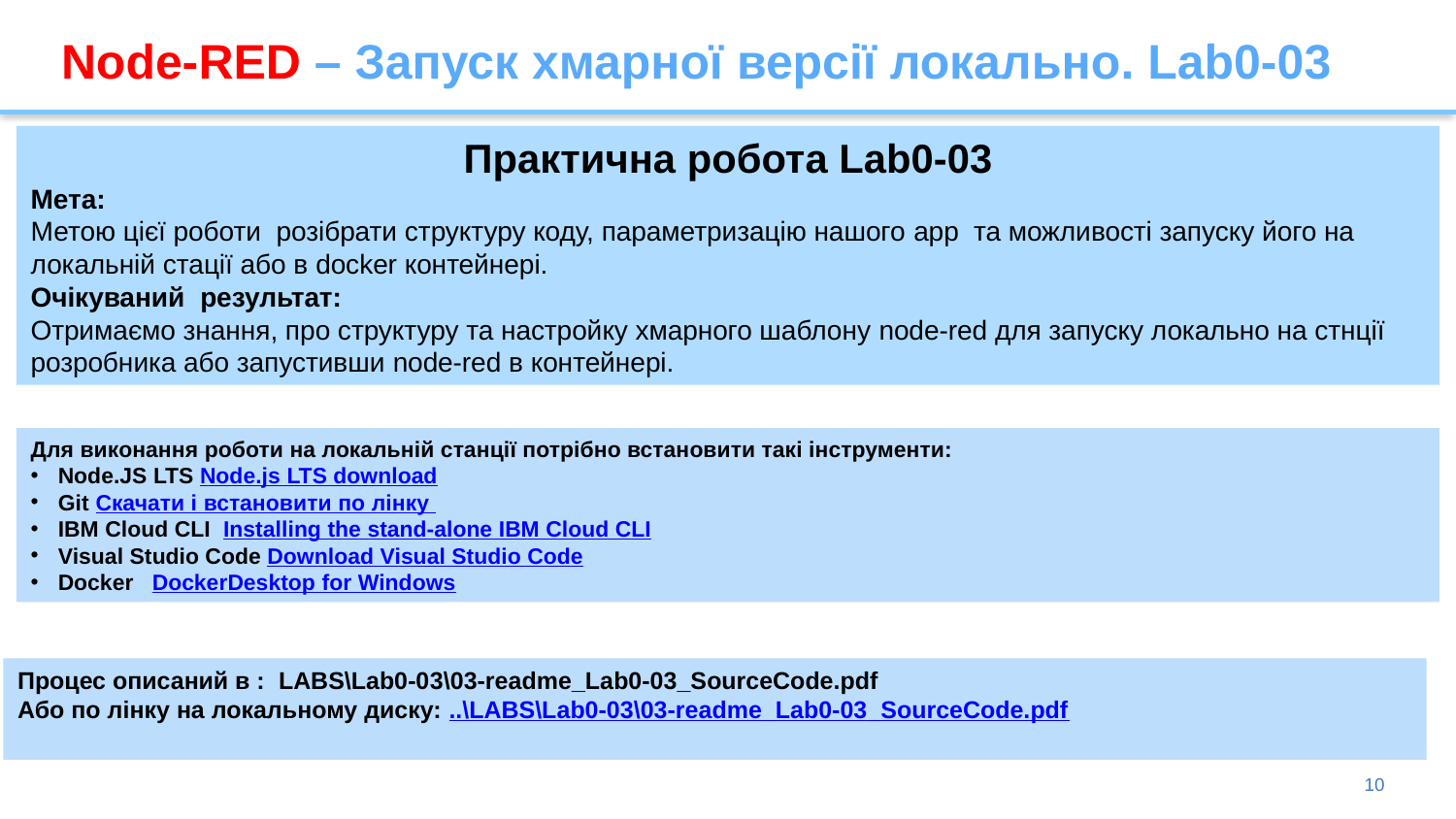

# Node-RED – Запуск хмарної версії локально. Lab0-03
Практична робота Lab0-03
Мета:
Метою цієї роботи  розібрати структуру коду, параметризацію нашого app  та можливості запуску його на локальній стації або в docker контейнері.
Очікуваний  результат:
Oтримаємо знання, про структуру та настройку хмарного шаблону node-red для запуску локально на стнції розробника або запустивши node-red в контейнері.
Для виконання роботи на локальній станції потрібно встановити такі інструменти:
Node.JS LTS Node.js LTS download
Git Скачати і встановити по лінку
IBM Cloud CLI  Installing the stand-alone IBM Cloud CLI
Visual Studio Code Download Visual Studio Code
Docker   DockerDesktop for Windows
Процес описаний в :  LABS\Lab0-03\03-readme_Lab0-03_SourceCode.pdf
Або по лінку на локальному диску: ..\LABS\Lab0-03\03-readme_Lab0-03_SourceCode.pdf